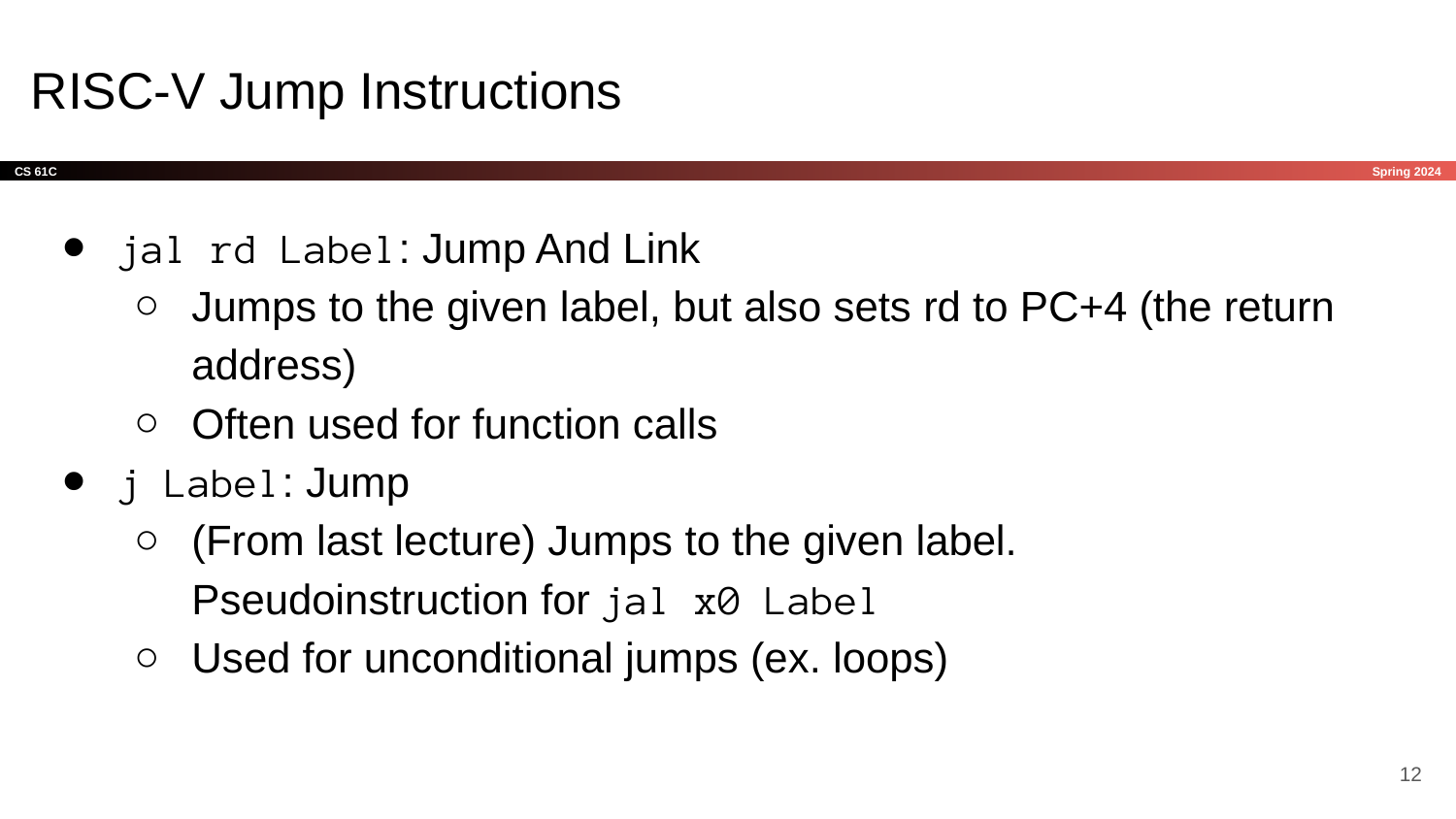

# RISC-V Jump Instructions
jal rd Label: Jump And Link
Jumps to the given label, but also sets rd to PC+4 (the return address)
Often used for function calls
j Label: Jump
(From last lecture) Jumps to the given label.
Pseudoinstruction for jal x0 Label
Used for unconditional jumps (ex. loops)
12